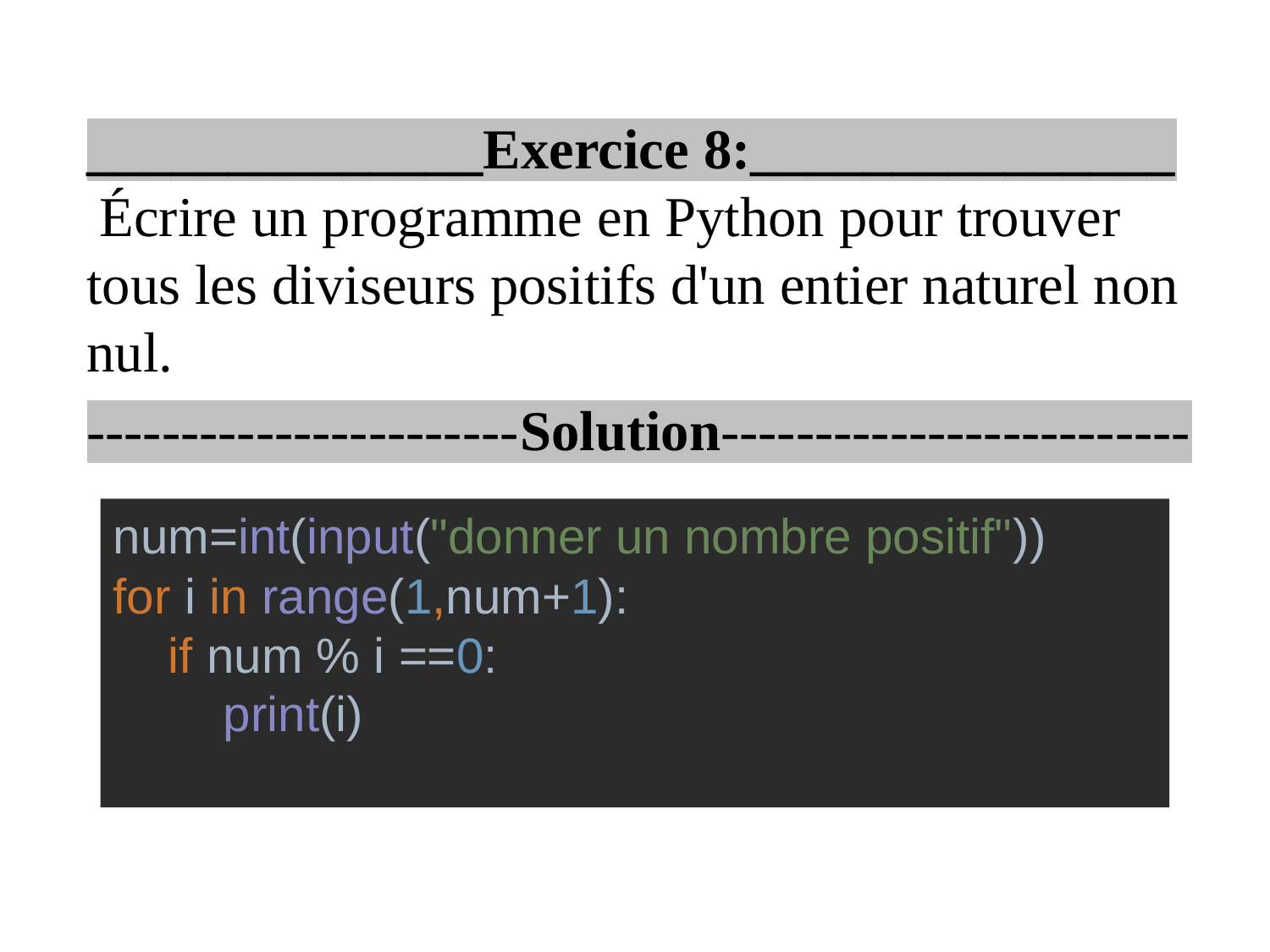

______________Exercice 8:_______________
 Écrire un programme en Python pour trouver      tous les diviseurs positifs d'un entier naturel non nul.
-----------------------Solution-------------------------

num=int(input("donner un nombre positif"))
for i in range(1,num+1):
    if num % i ==0:
        print(i)